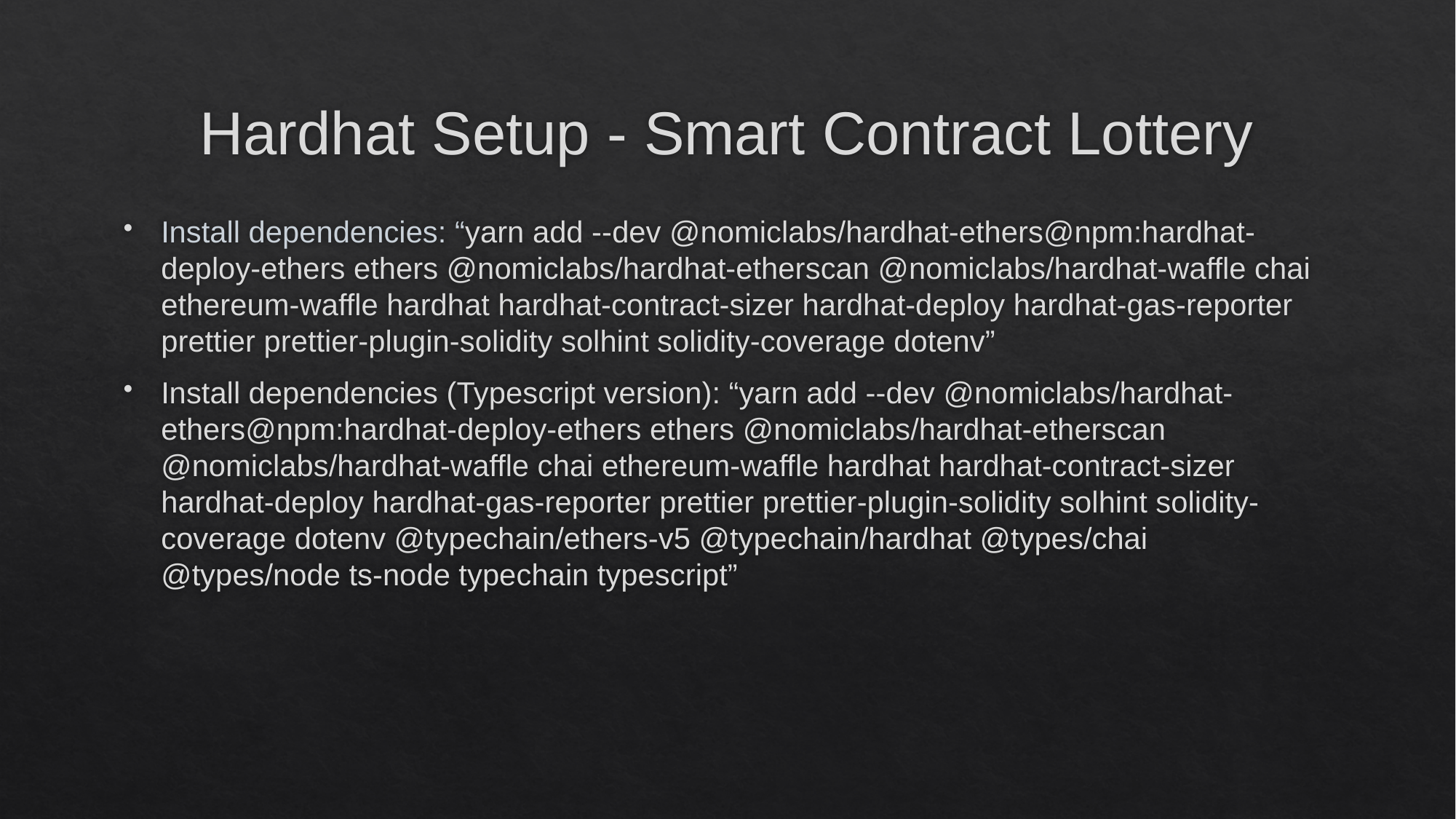

# Hardhat Setup - Smart Contract Lottery
Install dependencies: “yarn add --dev @nomiclabs/hardhat-ethers@npm:hardhat-deploy-ethers ethers @nomiclabs/hardhat-etherscan @nomiclabs/hardhat-waffle chai ethereum-waffle hardhat hardhat-contract-sizer hardhat-deploy hardhat-gas-reporter prettier prettier-plugin-solidity solhint solidity-coverage dotenv”
Install dependencies (Typescript version): “yarn add --dev @nomiclabs/hardhat-ethers@npm:hardhat-deploy-ethers ethers @nomiclabs/hardhat-etherscan @nomiclabs/hardhat-waffle chai ethereum-waffle hardhat hardhat-contract-sizer hardhat-deploy hardhat-gas-reporter prettier prettier-plugin-solidity solhint solidity-coverage dotenv @typechain/ethers-v5 @typechain/hardhat @types/chai @types/node ts-node typechain typescript”